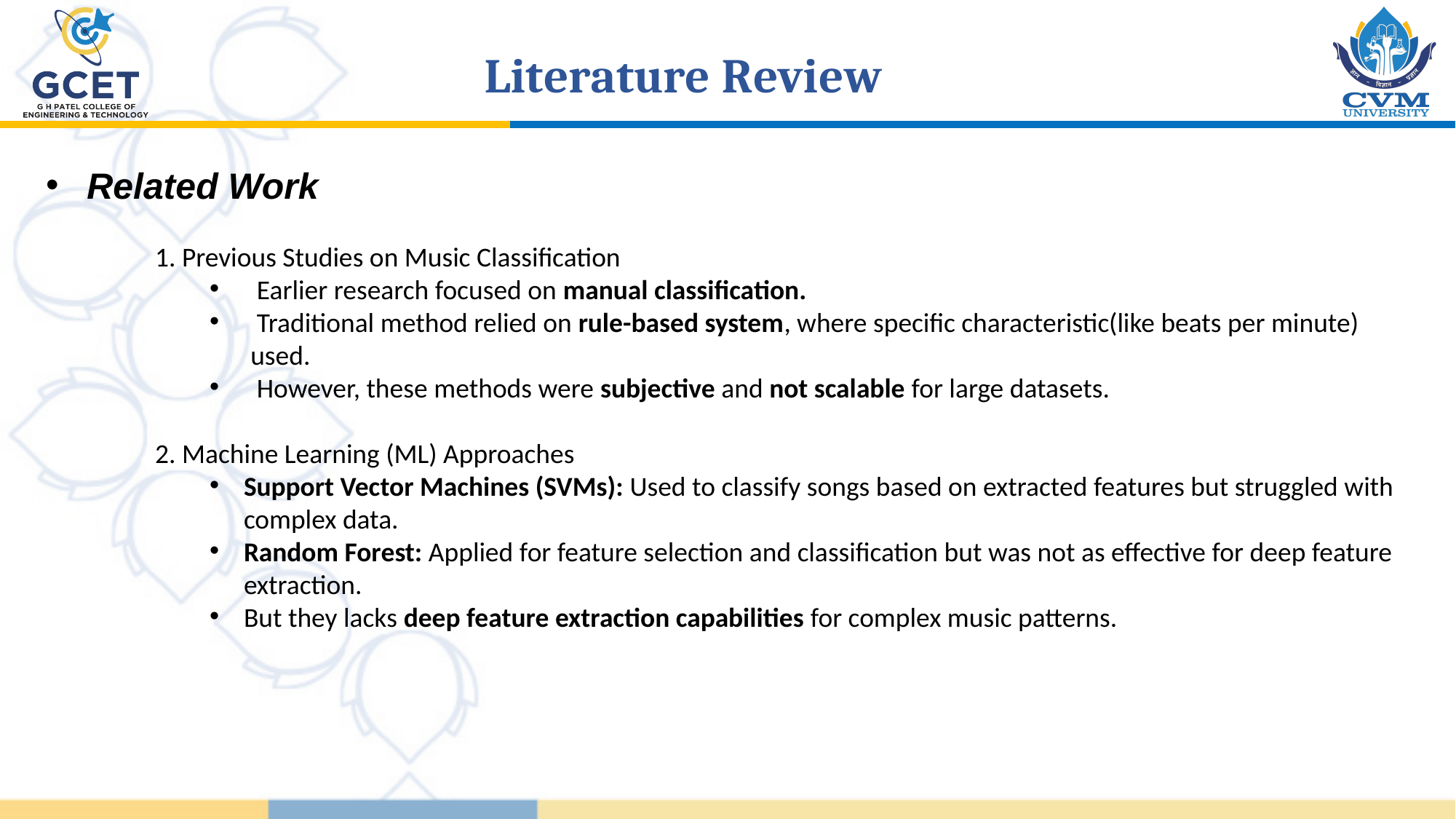

Literature Review
Related Work

	1. Previous Studies on Music Classification
 Earlier research focused on manual classification.
 Traditional method relied on rule-based system, where specific characteristic(like beats per minute) used.
 However, these methods were subjective and not scalable for large datasets.

 	2. Machine Learning (ML) Approaches
Support Vector Machines (SVMs): Used to classify songs based on extracted features but struggled with   complex data.
Random Forest: Applied for feature selection and classification but was not as effective for deep feature extraction.
But they lacks deep feature extraction capabilities for complex music patterns.